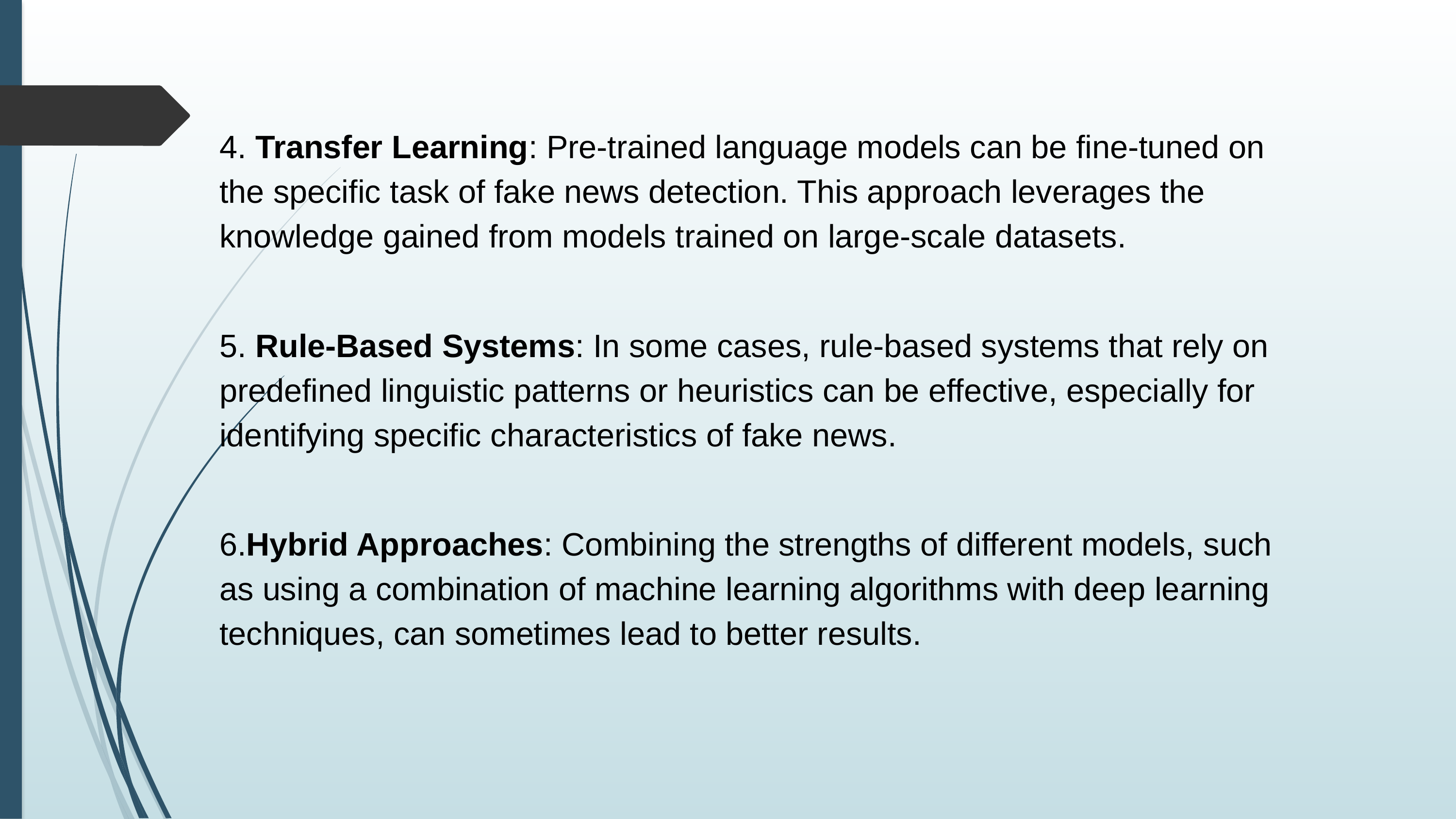

4. Transfer Learning: Pre-trained language models can be fine-tuned on the specific task of fake news detection. This approach leverages the knowledge gained from models trained on large-scale datasets.

5. Rule-Based Systems: In some cases, rule-based systems that rely on predefined linguistic patterns or heuristics can be effective, especially for identifying specific characteristics of fake news.

6.Hybrid Approaches: Combining the strengths of different models, such as using a combination of machine learning algorithms with deep learning techniques, can sometimes lead to better results.